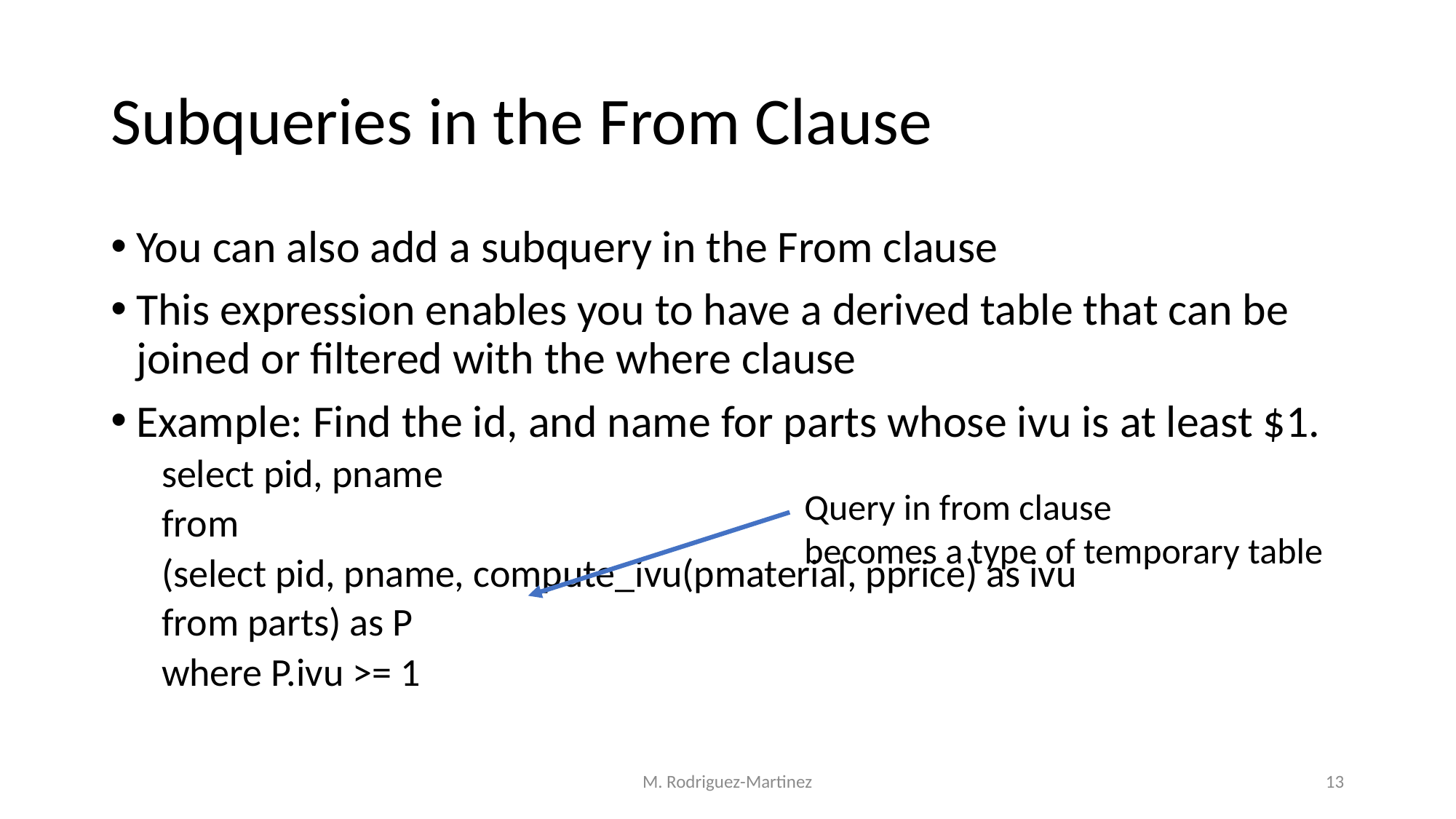

# Subqueries in the From Clause
You can also add a subquery in the From clause
This expression enables you to have a derived table that can be joined or filtered with the where clause
Example: Find the id, and name for parts whose ivu is at least $1.
select pid, pname
from
	(select pid, pname, compute_ivu(pmaterial, pprice) as ivu
	from parts) as P
where P.ivu >= 1
Query in from clause
becomes a type of temporary table
M. Rodriguez-Martinez
13